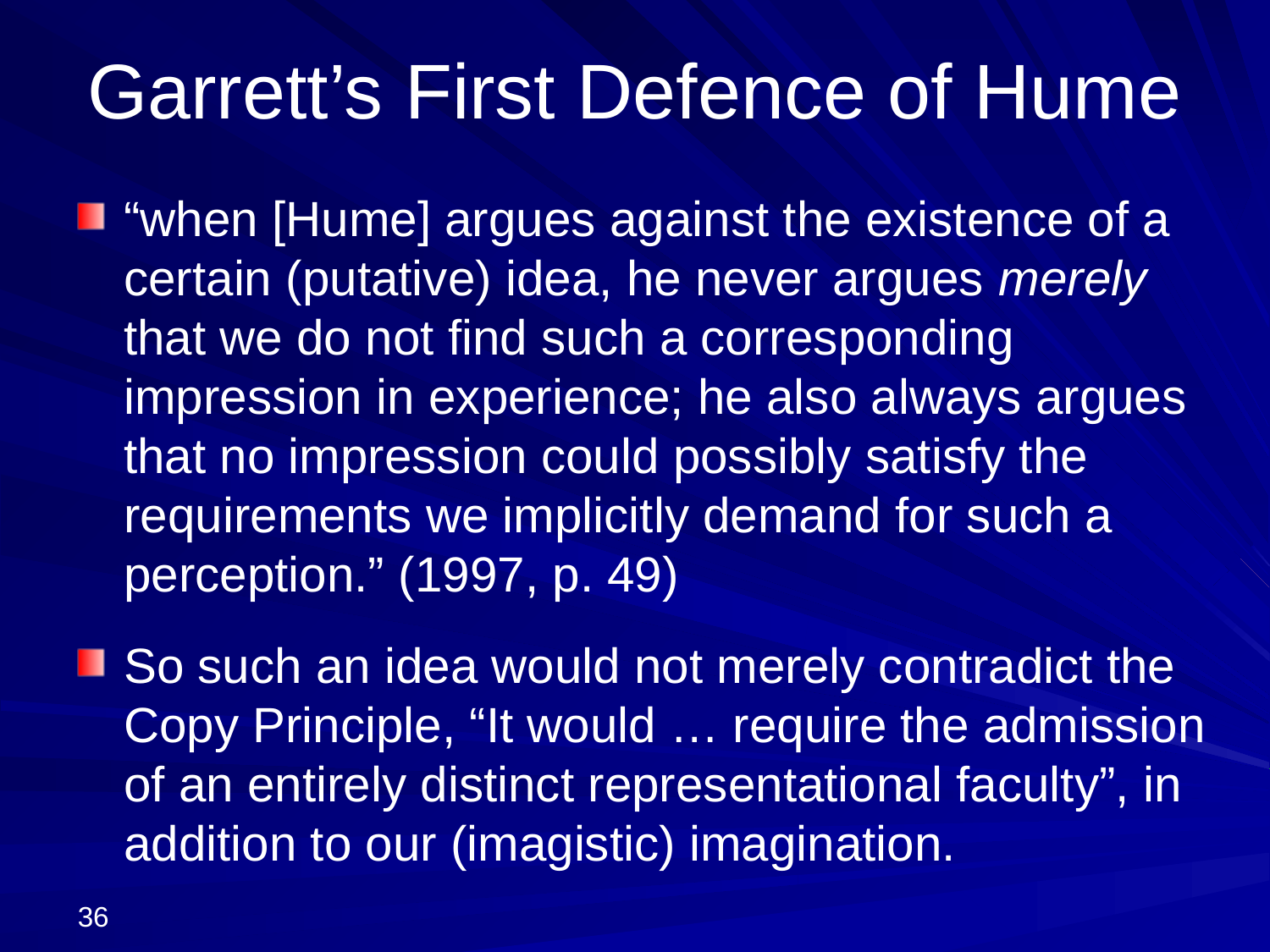

# Garrett’s First Defence of Hume
“when [Hume] argues against the existence of a certain (putative) idea, he never argues merely that we do not find such a corresponding impression in experience; he also always argues that no impression could possibly satisfy the requirements we implicitly demand for such a perception.” (1997, p. 49)
So such an idea would not merely contradict the Copy Principle, “It would … require the admission of an entirely distinct representational faculty”, in addition to our (imagistic) imagination.

36